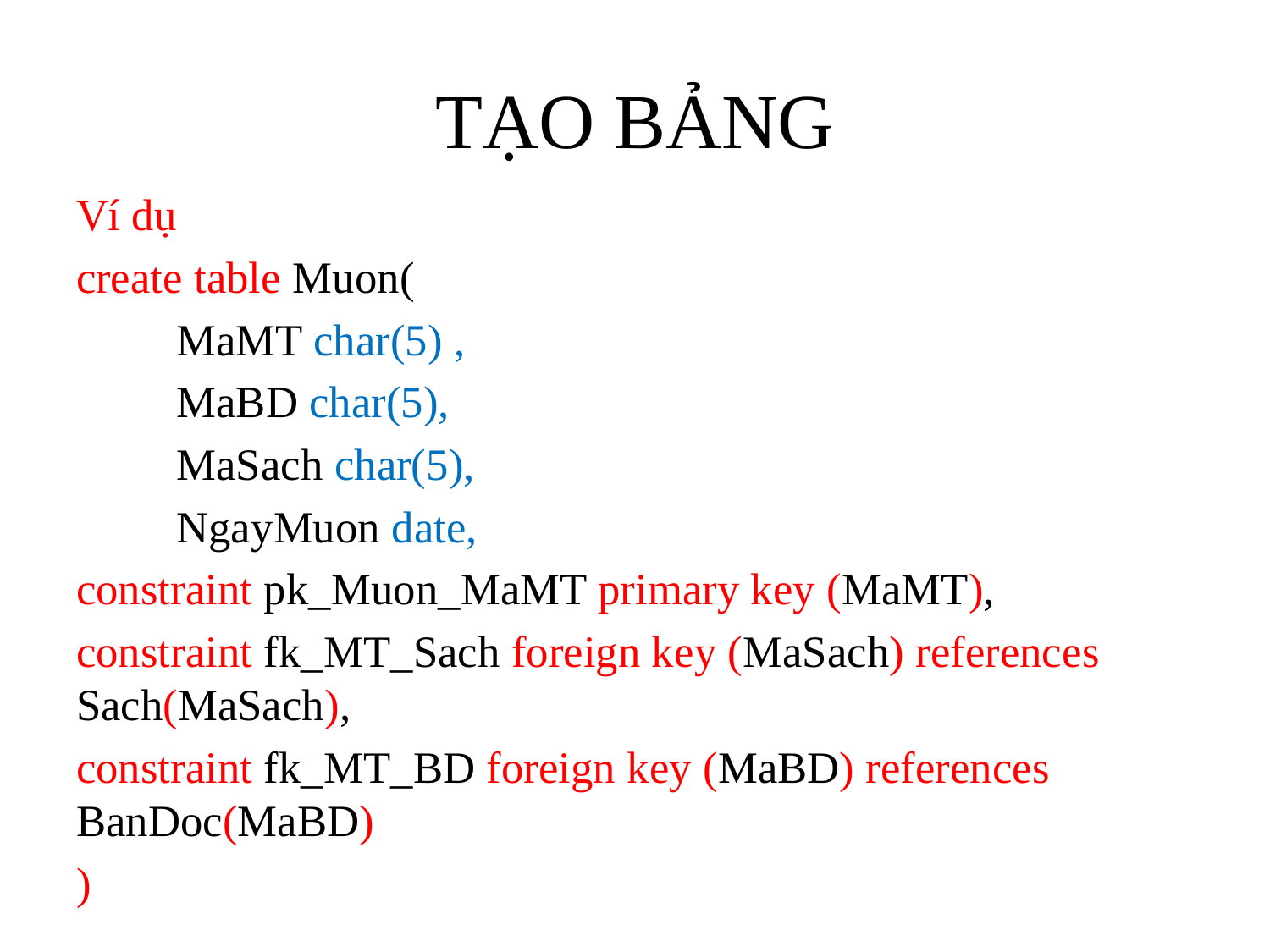

# TẠO BẢNG
Ví dụ
create table Muon(
	MaMT char(5) ,
	MaBD char(5),
	MaSach char(5),
	NgayMuon date,
constraint pk_Muon_MaMT primary key (MaMT),
constraint fk_MT_Sach foreign key (MaSach) references Sach(MaSach),
constraint fk_MT_BD foreign key (MaBD) references BanDoc(MaBD)
)